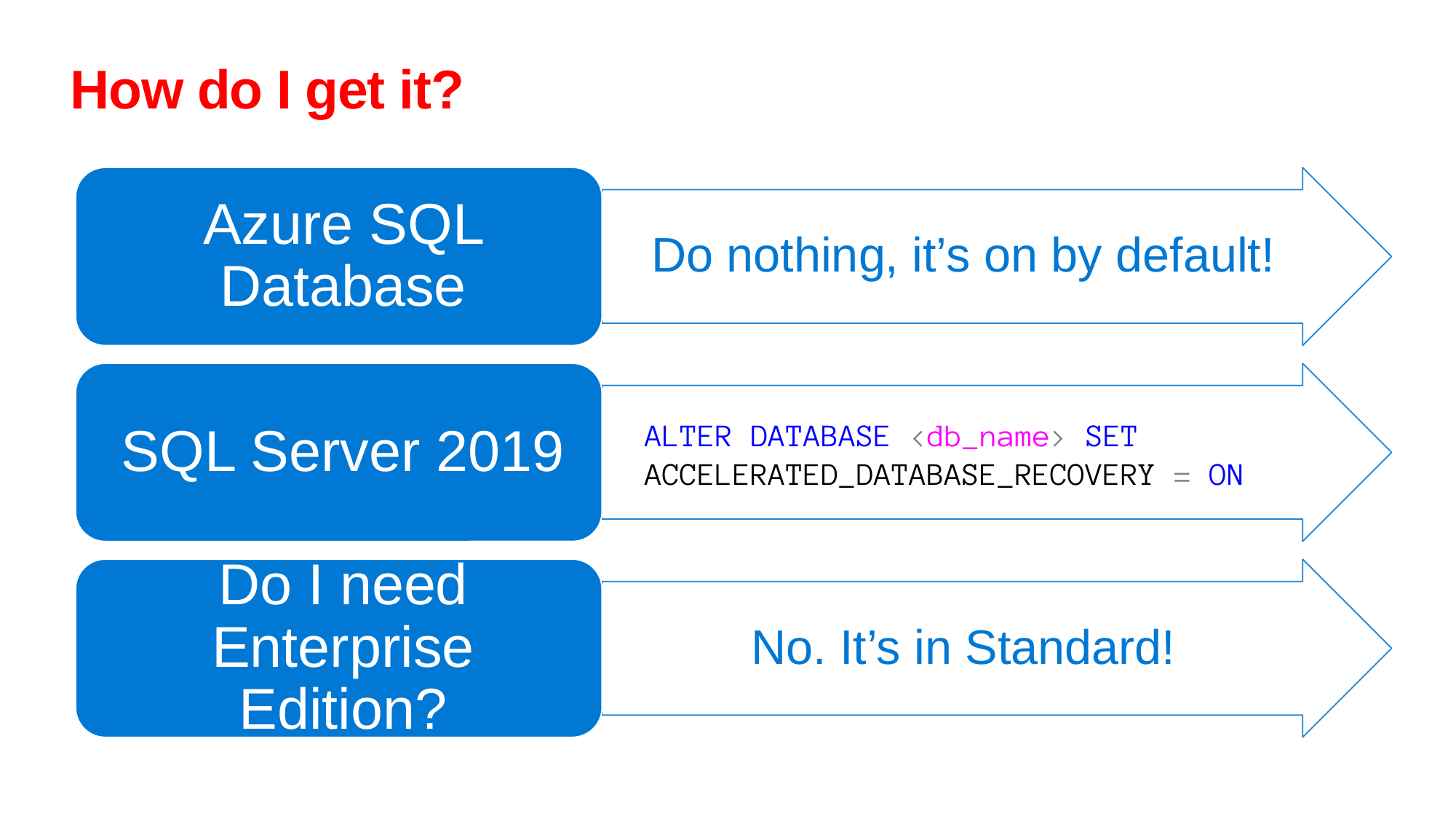

# How do I get it?
Do nothing, it’s on by default!
Azure SQL Database
SQL Server 2019
No. It’s in Standard!
Do I need Enterprise Edition?
ALTER DATABASE <db_name> SET ACCELERATED_DATABASE_RECOVERY = ON